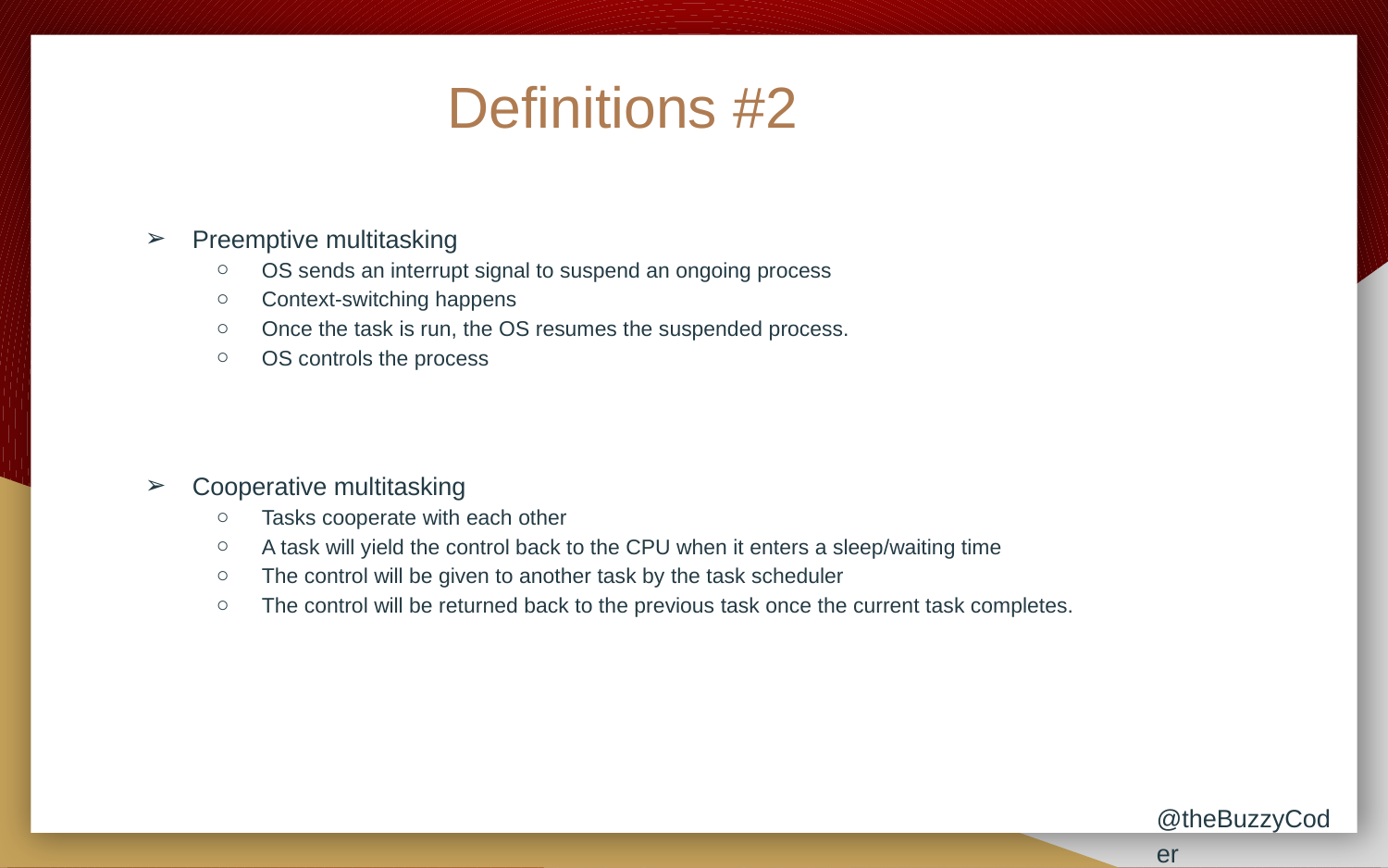

# Definitions #2
Preemptive multitasking
OS sends an interrupt signal to suspend an ongoing process
Context-switching happens
Once the task is run, the OS resumes the suspended process.
OS controls the process

Cooperative multitasking
Tasks cooperate with each other
A task will yield the control back to the CPU when it enters a sleep/waiting time
The control will be given to another task by the task scheduler
The control will be returned back to the previous task once the current task completes.
@theBuzzyCoder